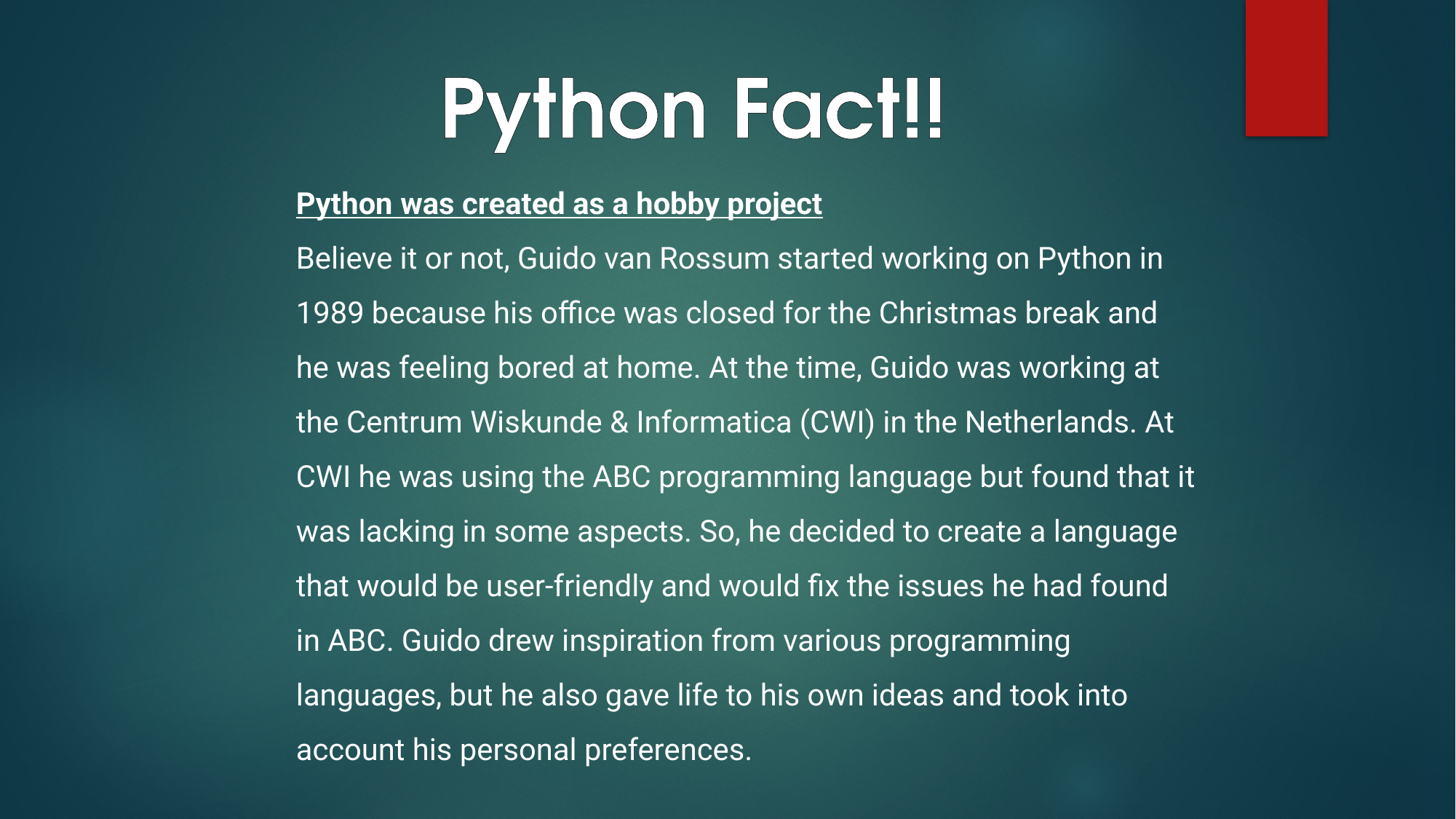

Python Fact!!
Python was created as a hobby project
Believe it or not, Guido van Rossum started working on Python in 1989 because his office was closed for the Christmas break and he was feeling bored at home. At the time, Guido was working at the Centrum Wiskunde & Informatica (CWI) in the Netherlands. At CWI he was using the ABC programming language but found that it was lacking in some aspects. So, he decided to create a language that would be user-friendly and would fix the issues he had found in ABC. Guido drew inspiration from various programming languages, but he also gave life to his own ideas and took into account his personal preferences.